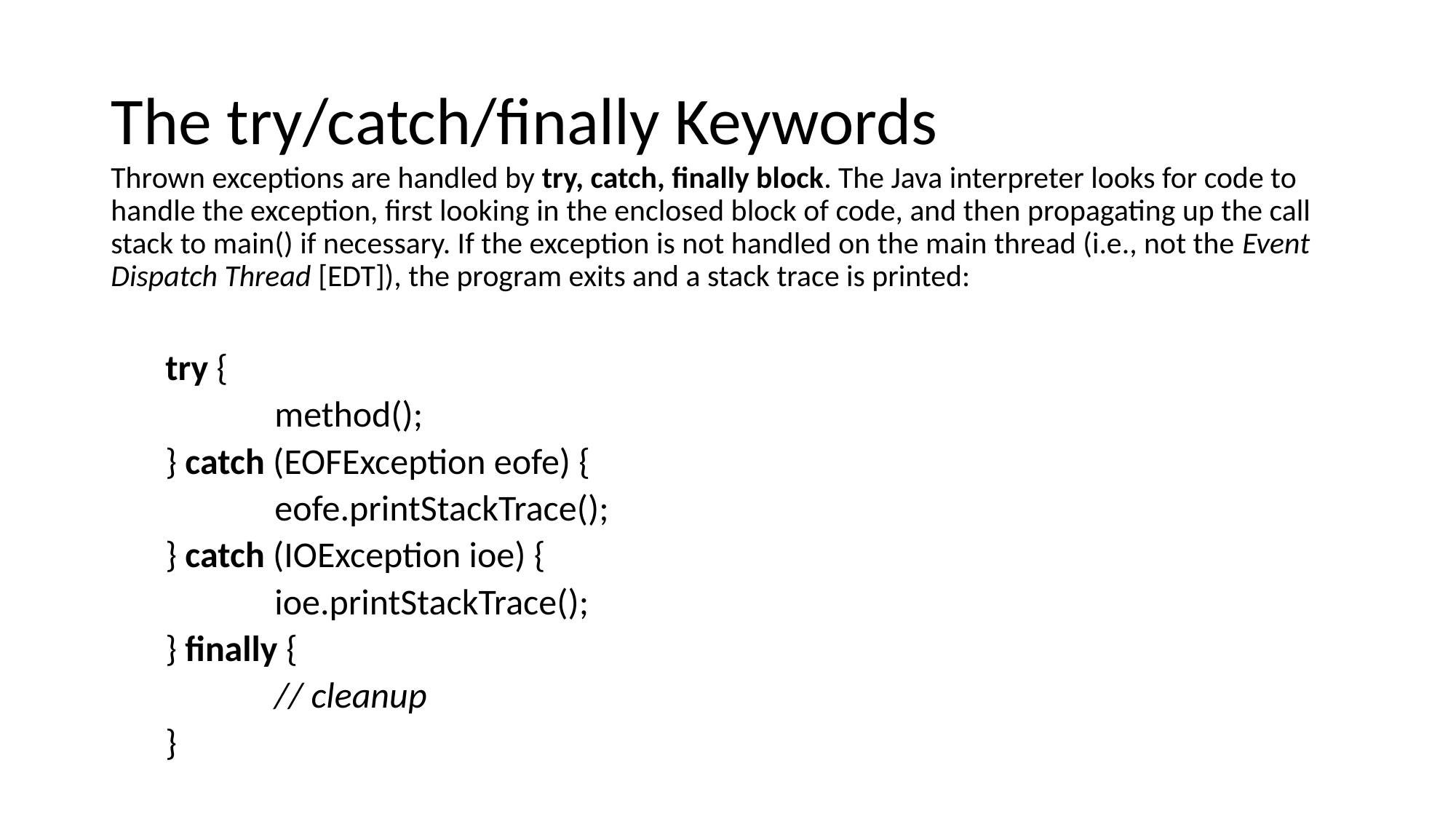

# The try/catch/finally Keywords
Thrown exceptions are handled by try, catch, finally block. The Java interpreter looks for code to handle the exception, first looking in the enclosed block of code, and then propagating up the call stack to main() if necessary. If the exception is not handled on the main thread (i.e., not the Event Dispatch Thread [EDT]), the program exits and a stack trace is printed:

try {
	method();
} catch (EOFException eofe) {
	eofe.printStackTrace();
} catch (IOException ioe) {
	ioe.printStackTrace();
} finally {
	// cleanup
}